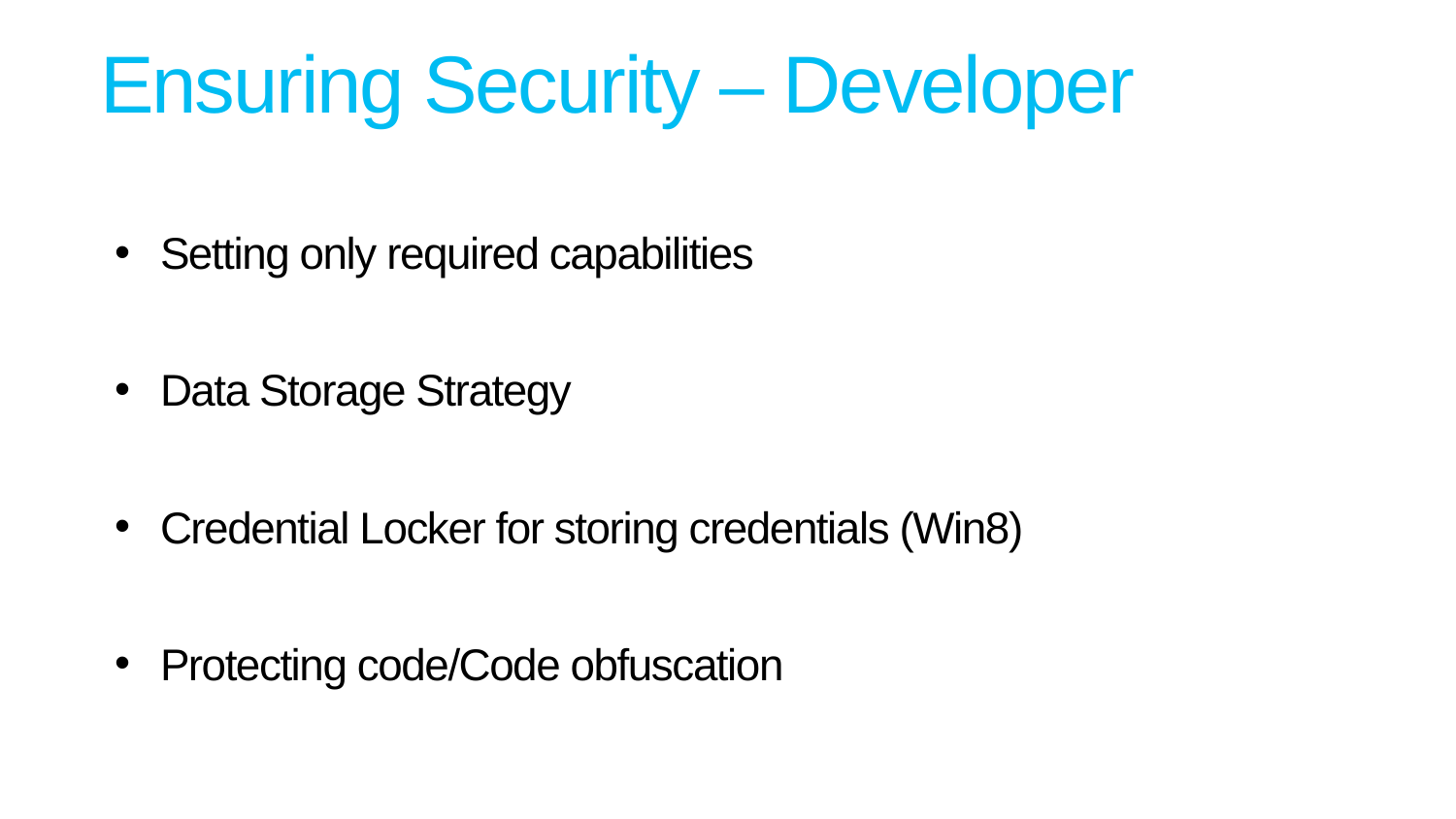

# Ensuring Security – Developer
Setting only required capabilities

Data Storage Strategy

Credential Locker for storing credentials (Win8)

Protecting code/Code obfuscation